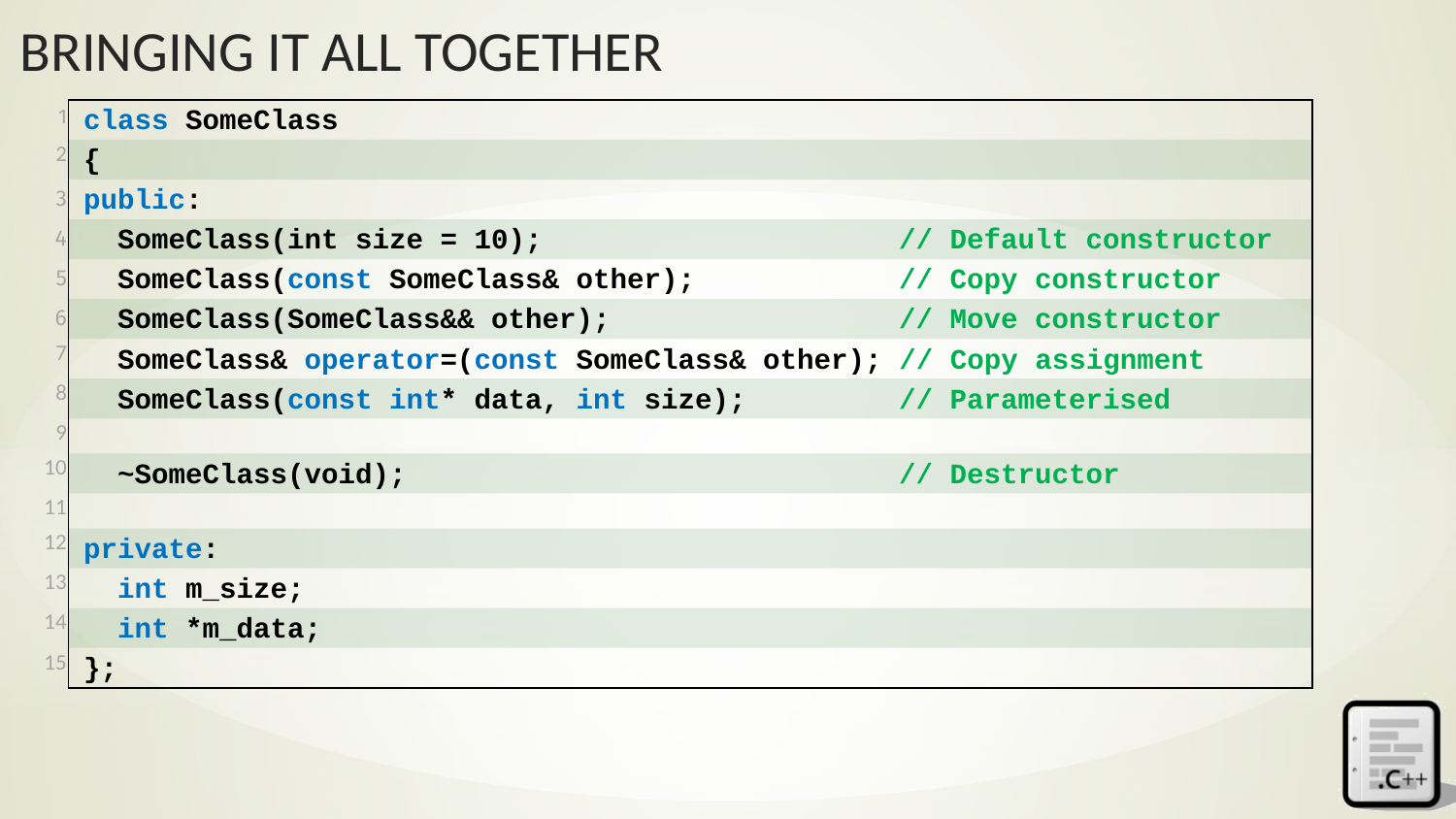

| 1 | class SomeClass |
| --- | --- |
| 2 | { |
| 3 | public: |
| 4 | SomeClass(int size = 10); // Default constructor |
| 5 | SomeClass(const SomeClass& other); // Copy constructor |
| 6 | SomeClass(SomeClass&& other); // Move constructor |
| 7 | SomeClass& operator=(const SomeClass& other); // Copy assignment |
| 8 | SomeClass(const int\* data, int size); // Parameterised |
| 9 |  |
| 10 | ~SomeClass(void); // Destructor |
| 11 |  |
| 12 | private: |
| 13 | int m\_size; |
| 14 | int \*m\_data; |
| 15 | }; |